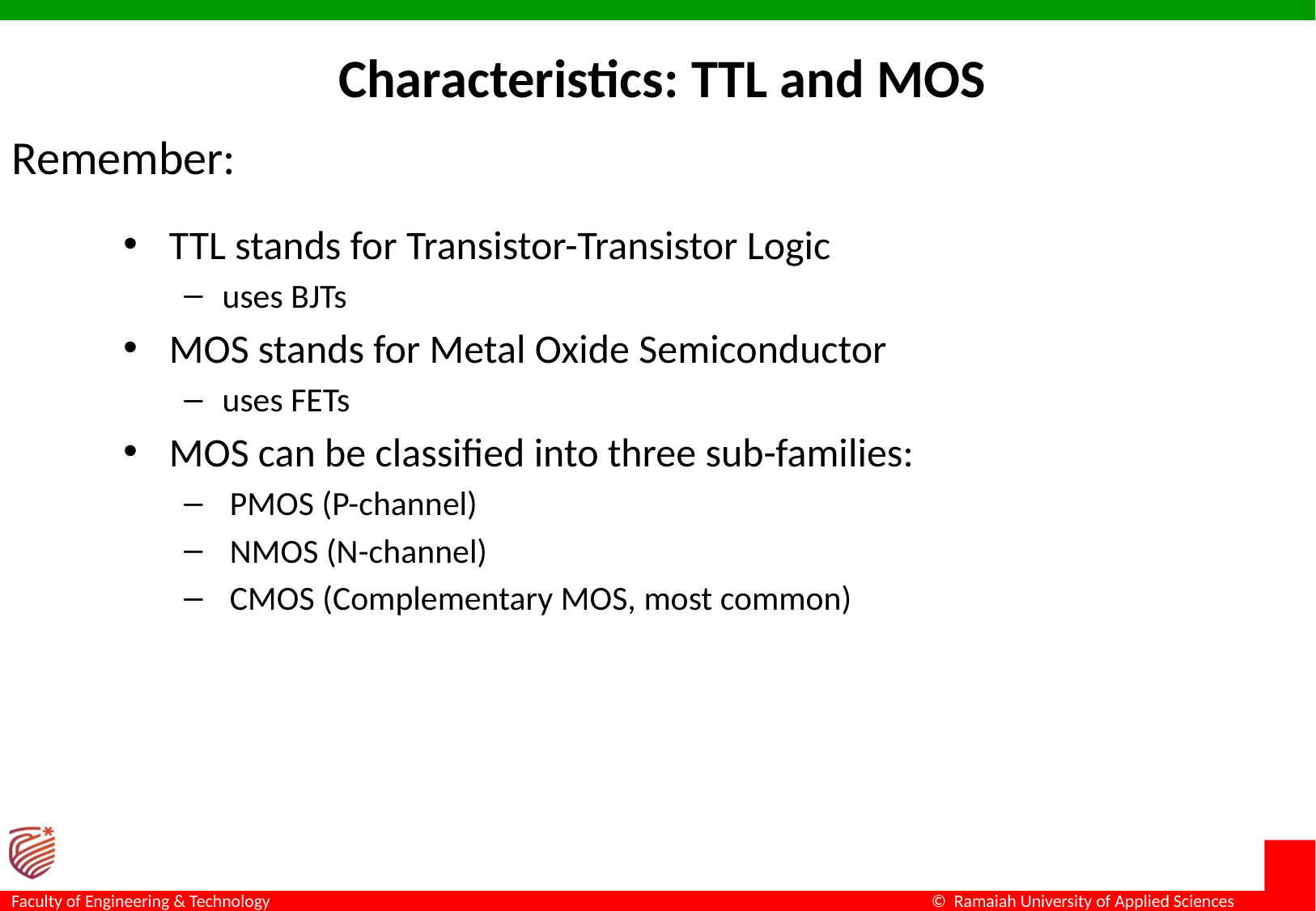

# Characteristics: TTL and MOS
Remember:
TTL stands for Transistor-Transistor Logic
uses BJTs
MOS stands for Metal Oxide Semiconductor
uses FETs
MOS can be classified into three sub-families:
 PMOS (P-channel)
 NMOS (N-channel)
 CMOS (Complementary MOS, most common)